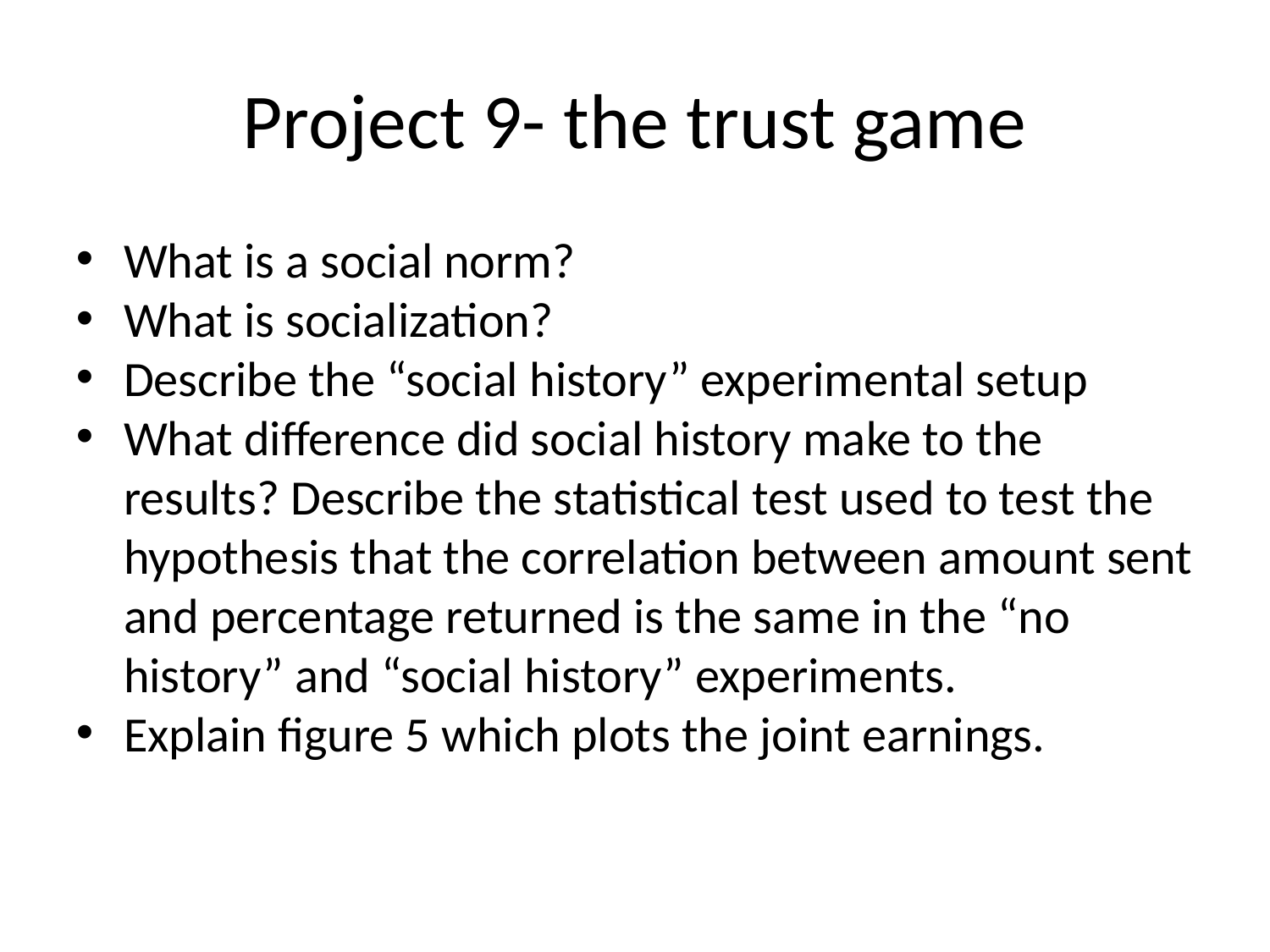

Project 9- the trust game
What is a social norm?
What is socialization?
Describe the “social history” experimental setup
What difference did social history make to the results? Describe the statistical test used to test the hypothesis that the correlation between amount sent and percentage returned is the same in the “no  history” and “social history” experiments.
Explain figure 5 which plots the joint earnings.